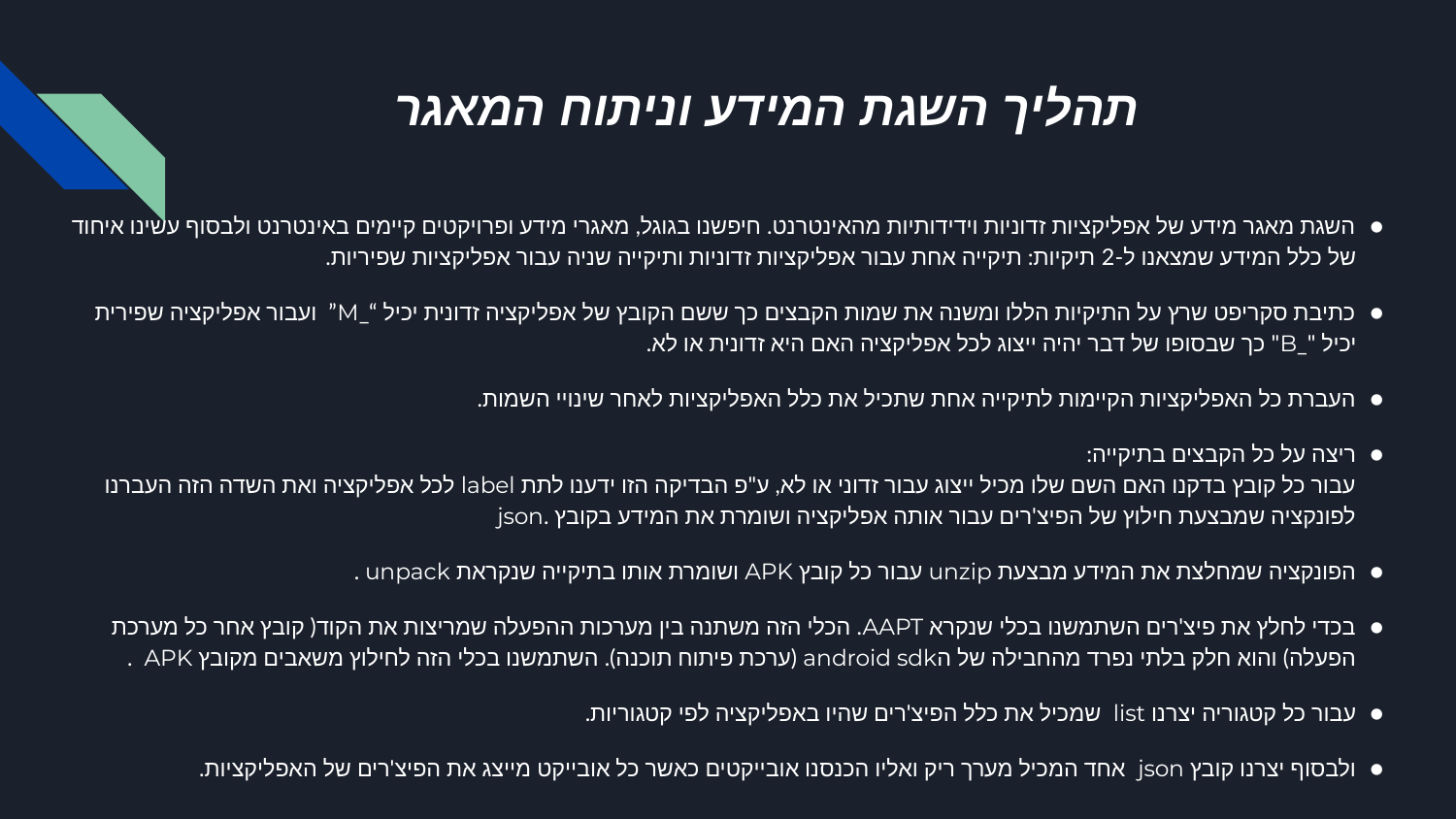

# תהליך השגת המידע וניתוח המאגר
השגת מאגר מידע של אפליקציות זדוניות וידידותיות מהאינטרנט. חיפשנו בגוגל, מאגרי מידע ופרויקטים קיימים באינטרנט ולבסוף עשינו איחוד של כלל המידע שמצאנו ל-2 תיקיות: תיקייה אחת עבור אפליקציות זדוניות ותיקייה שניה עבור אפליקציות שפיריות.
כתיבת סקריפט שרץ על התיקיות הללו ומשנה את שמות הקבצים כך ששם הקובץ של אפליקציה זדונית יכיל “_M”  ועבור אפליקציה שפירית יכיל "_B" כך שבסופו של דבר יהיה ייצוג לכל אפליקציה האם היא זדונית או לא.
העברת כל האפליקציות הקיימות לתיקייה אחת שתכיל את כלל האפליקציות לאחר שינויי השמות.
ריצה על כל הקבצים בתיקייה:
עבור כל קובץ בדקנו האם השם שלו מכיל ייצוג עבור זדוני או לא, ע"פ הבדיקה הזו ידענו לתת label לכל אפליקציה ואת השדה הזה העברנו לפונקציה שמבצעת חילוץ של הפיצ'רים עבור אותה אפליקציה ושומרת את המידע בקובץ .json
הפונקציה שמחלצת את המידע מבצעת unzip עבור כל קובץ APK ושומרת אותו בתיקייה שנקראת unpack .
בכדי לחלץ את פיצ'רים השתמשנו בכלי שנקרא AAPT. הכלי הזה משתנה בין מערכות ההפעלה שמריצות את הקוד( קובץ אחר כל מערכת הפעלה) והוא חלק בלתי נפרד מהחבילה של הandroid sdk (ערכת פיתוח תוכנה). השתמשנו בכלי הזה לחילוץ משאבים מקובץ APK  .
עבור כל קטגוריה יצרנו list  שמכיל את כלל הפיצ'רים שהיו באפליקציה לפי קטגוריות.
ולבסוף יצרנו קובץ json  אחד המכיל מערך ריק ואליו הכנסנו אובייקטים כאשר כל אובייקט מייצג את הפיצ'רים של האפליקציות.